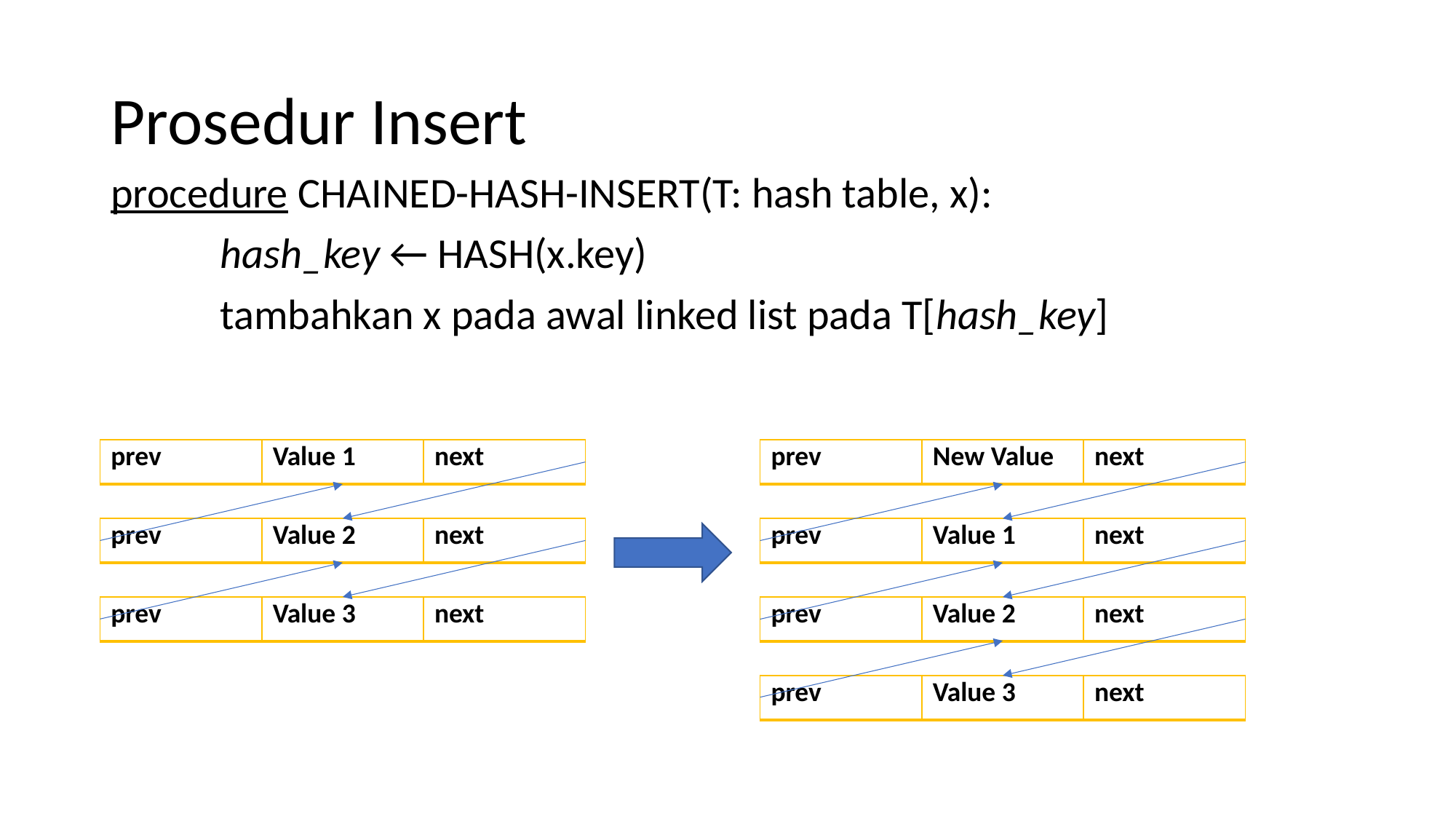

# Prosedur Insert
procedure CHAINED-HASH-INSERT(T: hash table, x):
	hash_key ← HASH(x.key)
	tambahkan x pada awal linked list pada T[hash_key]
| prev | Value 1 | next |
| --- | --- | --- |
| prev | New Value | next |
| --- | --- | --- |
| prev | Value 2 | next |
| --- | --- | --- |
| prev | Value 1 | next |
| --- | --- | --- |

| prev | Value 3 | next |
| --- | --- | --- |
| prev | Value 2 | next |
| --- | --- | --- |
| prev | Value 3 | next |
| --- | --- | --- |